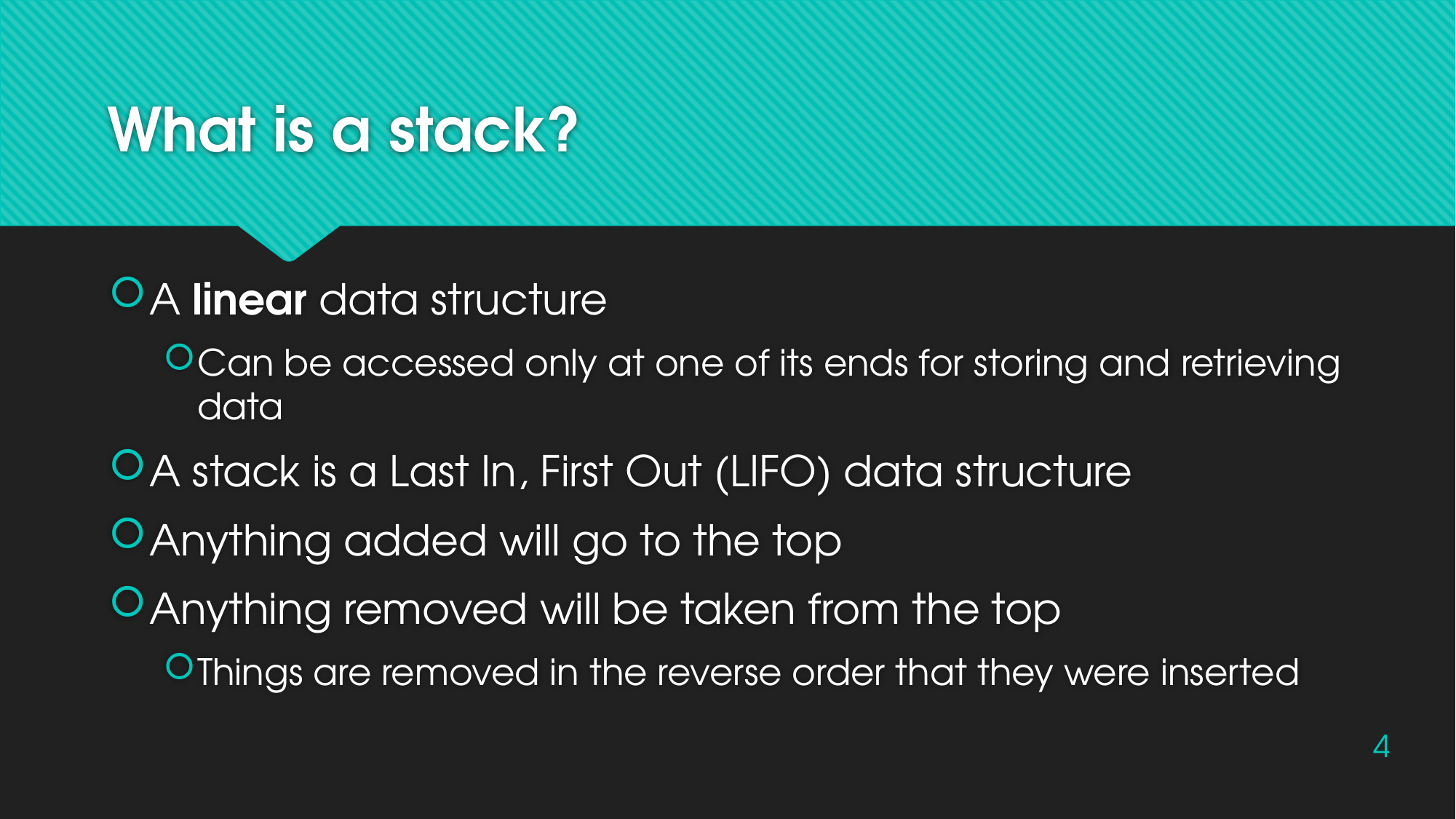

# What is a stack?
A linear data structure
Can be accessed only at one of its ends for storing and retrieving data
A stack is a Last In, First Out (LIFO) data structure
Anything added will go to the top
Anything removed will be taken from the top
Things are removed in the reverse order that they were inserted
4